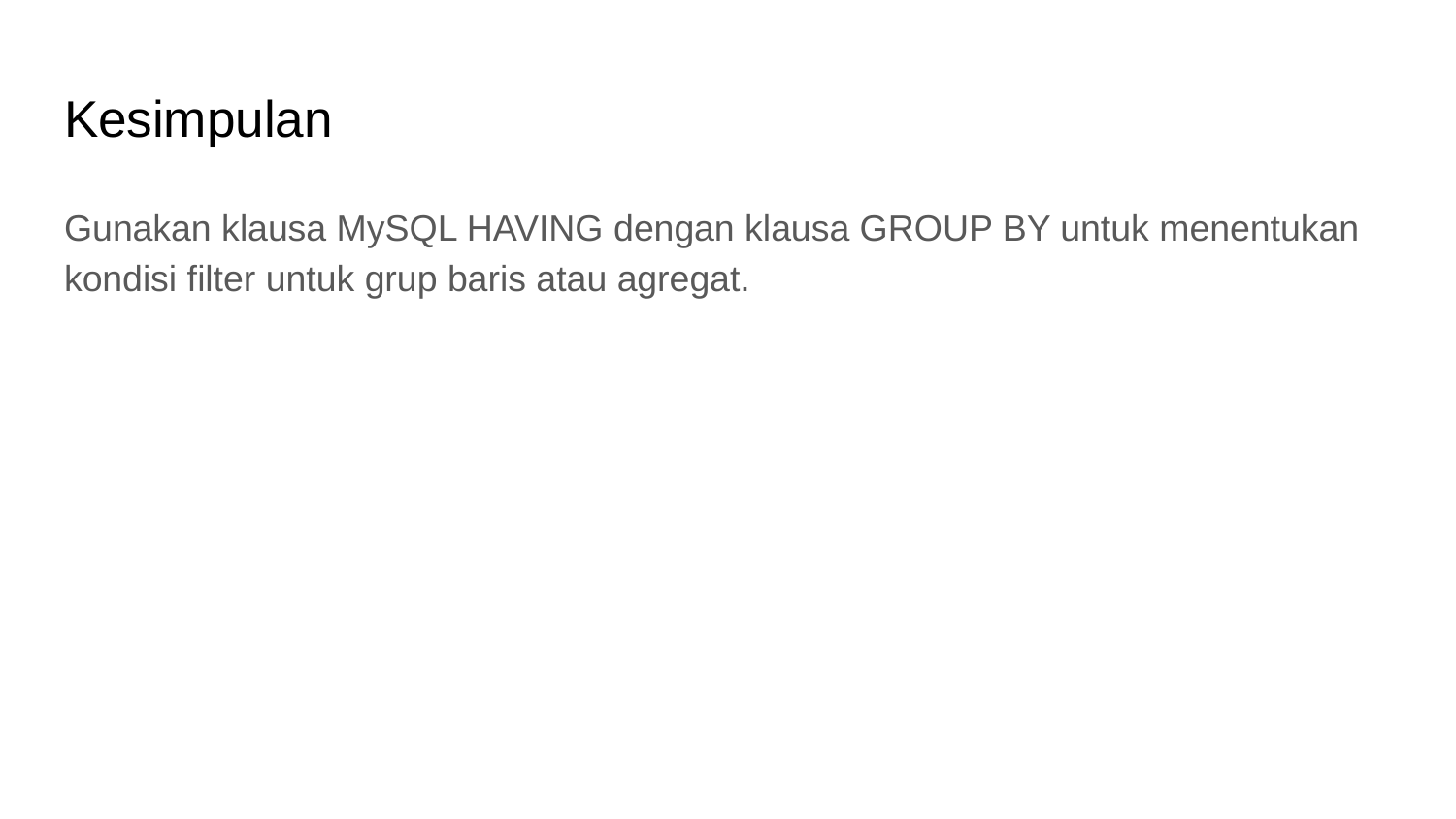

# Kesimpulan
Gunakan klausa MySQL HAVING dengan klausa GROUP BY untuk menentukan kondisi filter untuk grup baris atau agregat.